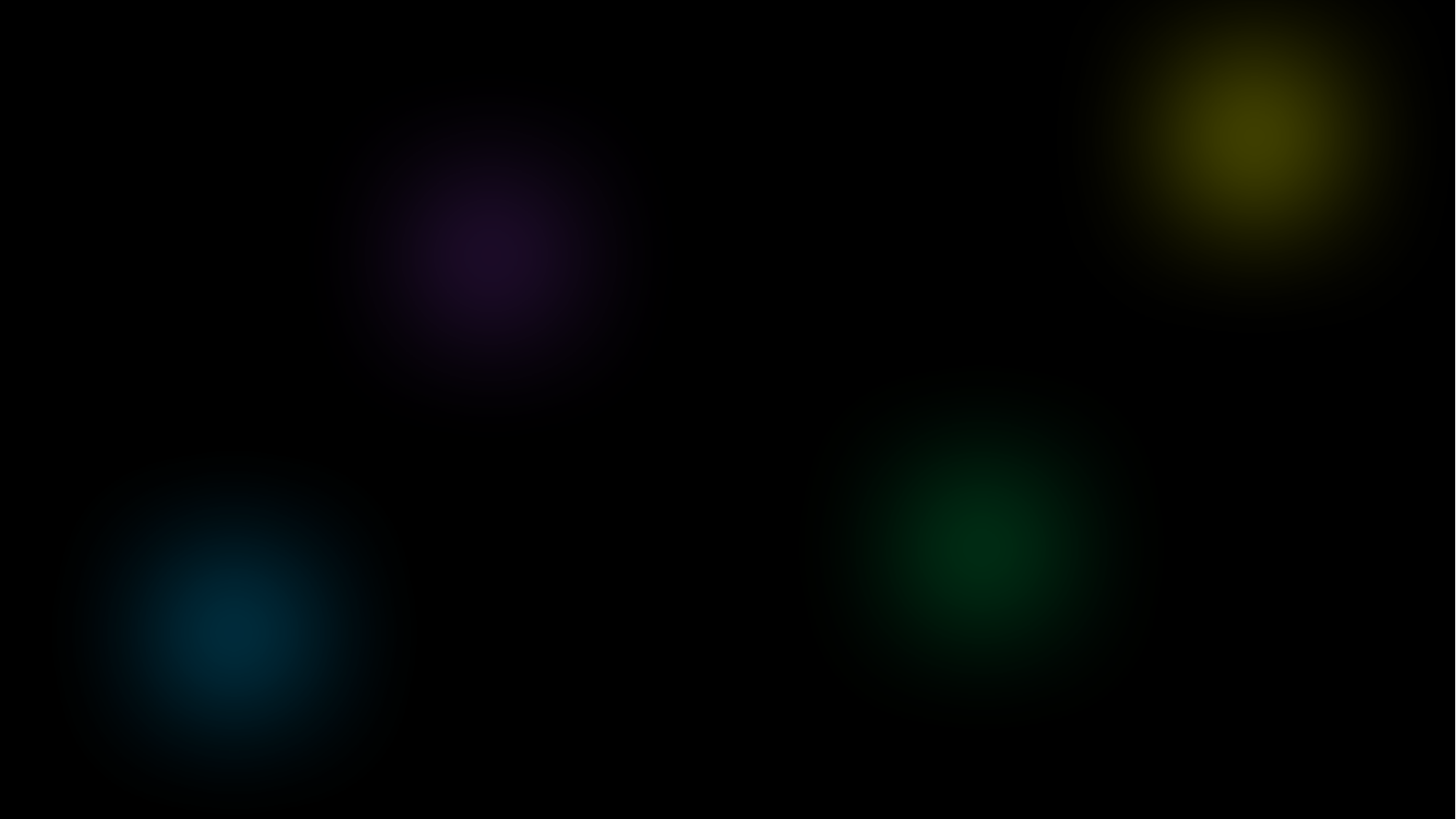

Ботир
Фаррух
Джамшид
Наргиз
Луиза
Гавхар
Закиров
Закировa